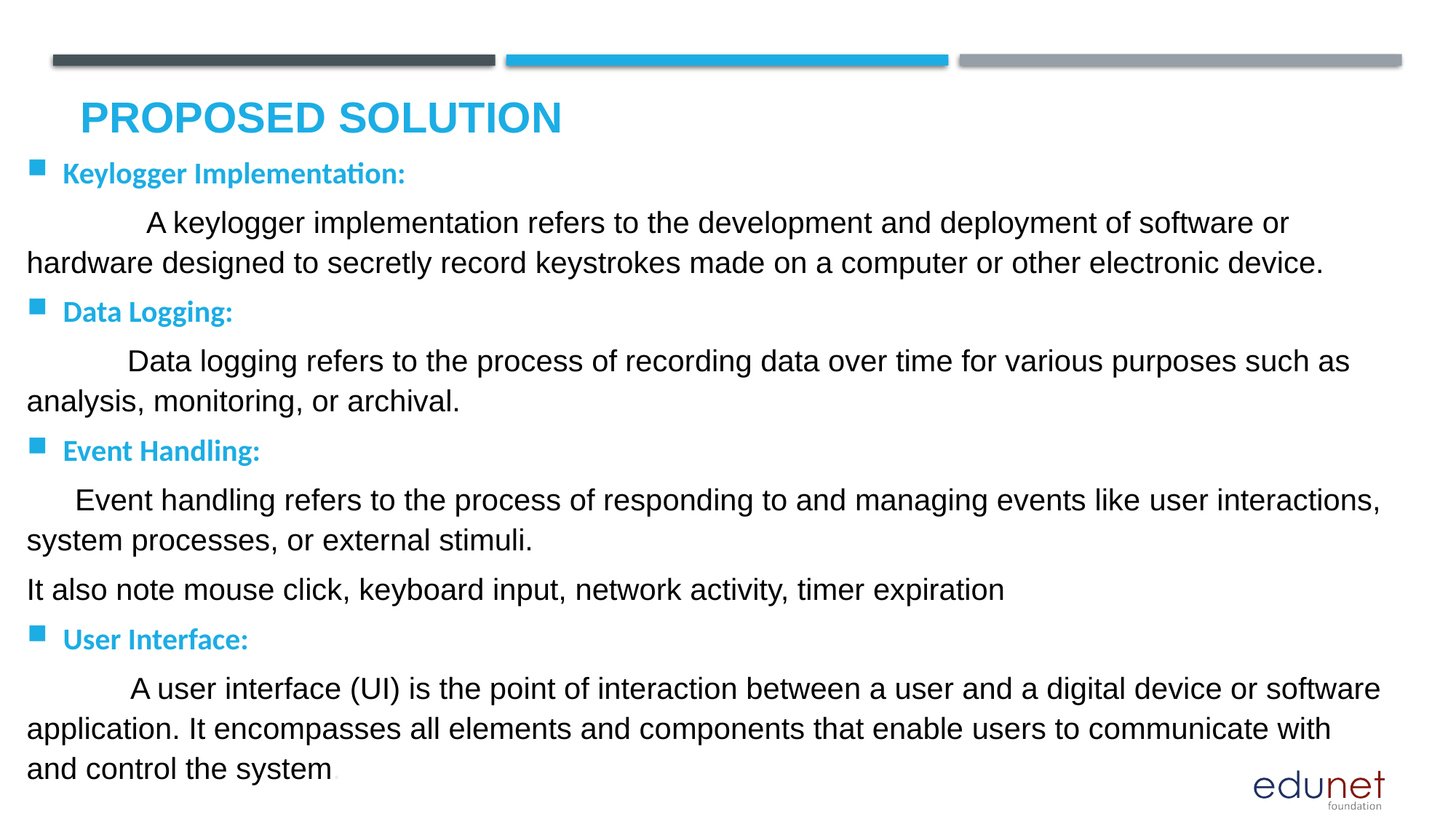

# Proposed Solution

Keylogger Implementation:
                     A keylogger implementation refers to the development and deployment of software or hardware designed to secretly record keystrokes made on a computer or other electronic device.
Data Logging:
               Data logging refers to the process of recording data over time for various purposes such as analysis, monitoring, or archival.
Event Handling:
       Event handling refers to the process of responding to and managing events like user interactions, system processes, or external stimuli.
It also note mouse click, keyboard input, network activity, timer expiration
User Interface:
               A user interface (UI) is the point of interaction between a user and a digital device or software application. It encompasses all elements and components that enable users to communicate with and control the system.